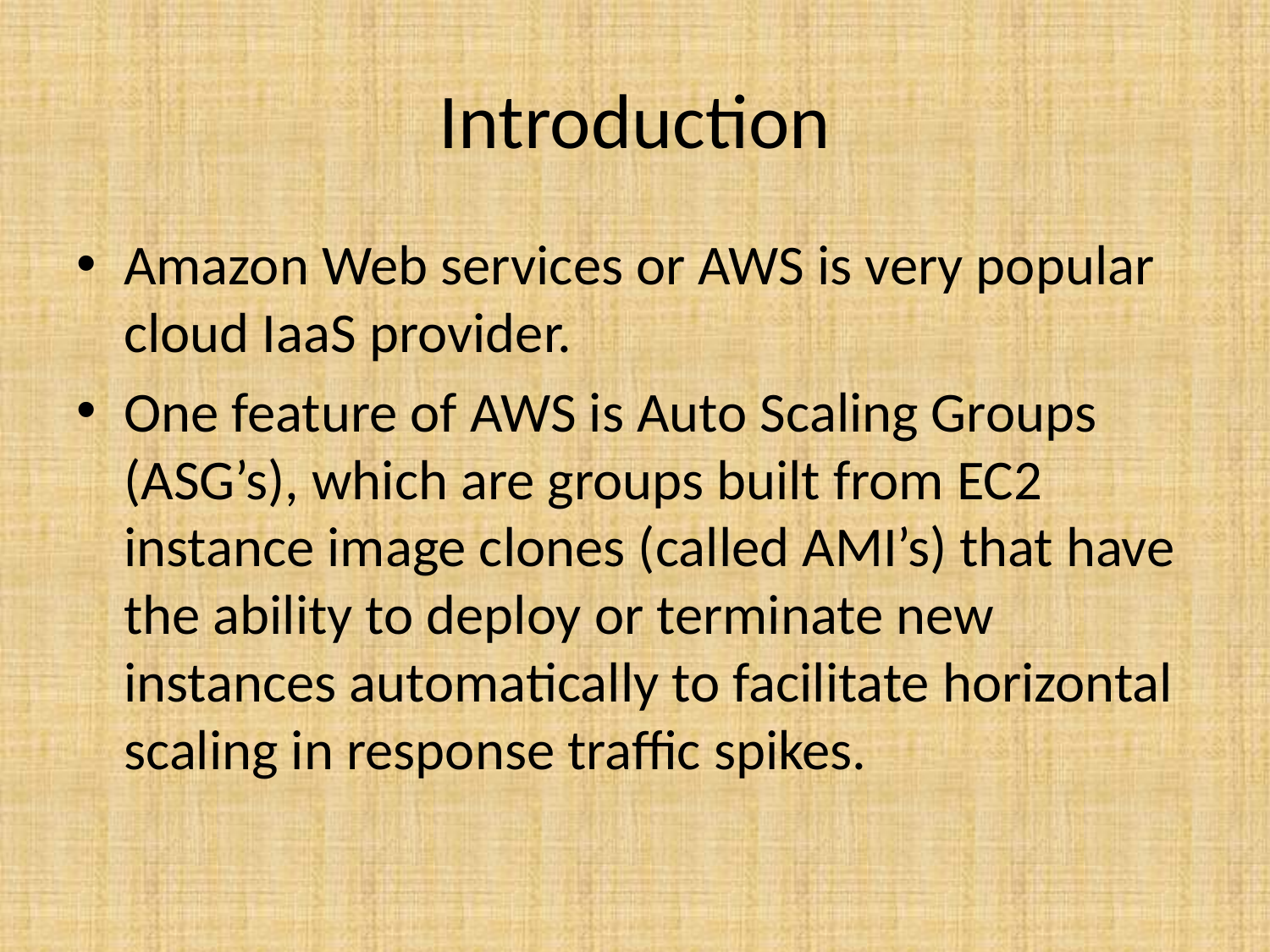

# Introduction
Amazon Web services or AWS is very popular cloud IaaS provider.
One feature of AWS is Auto Scaling Groups (ASG’s), which are groups built from EC2 instance image clones (called AMI’s) that have the ability to deploy or terminate new instances automatically to facilitate horizontal scaling in response traffic spikes.